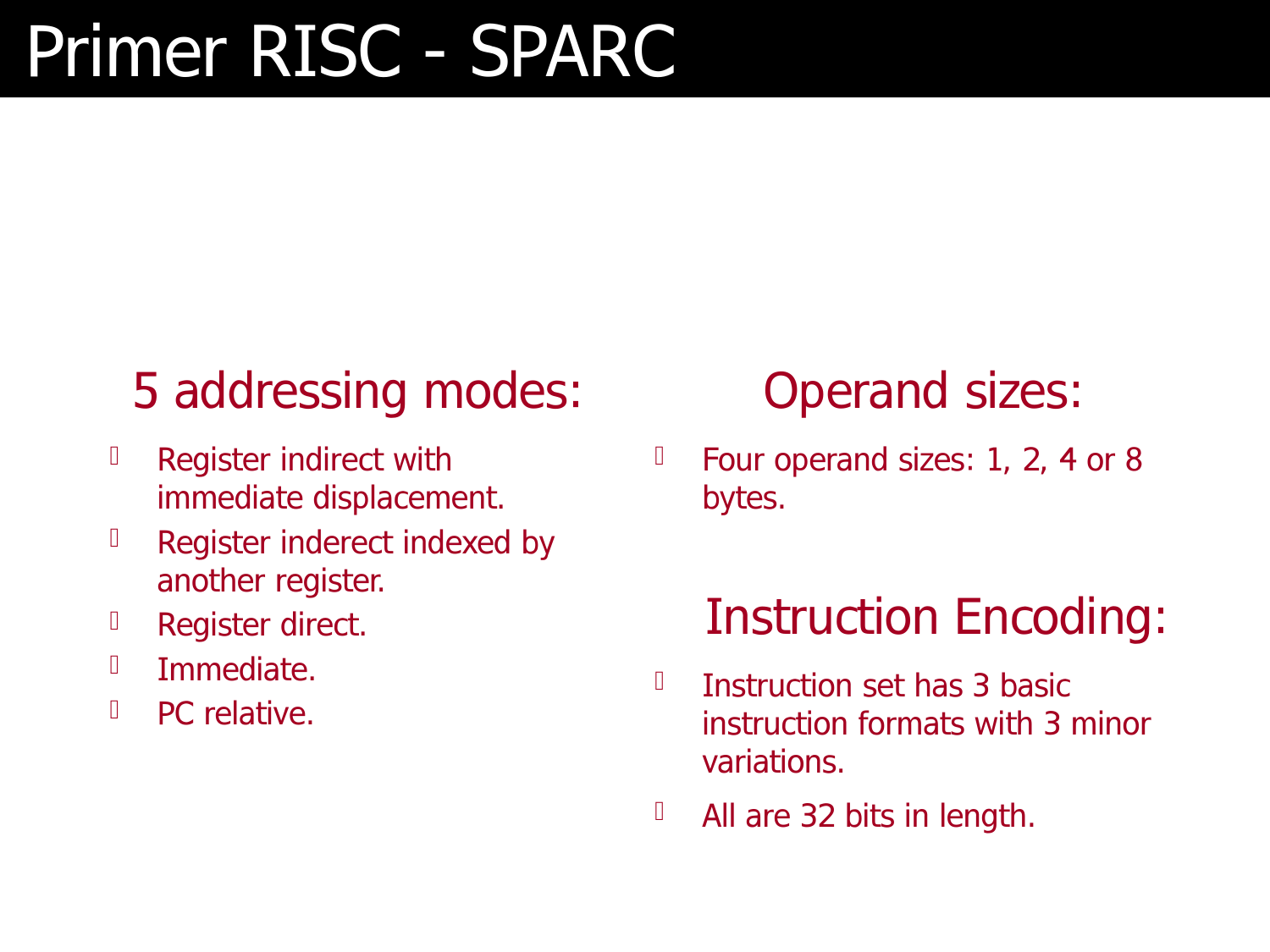

# Primer RISC - SPARC

5 addressing modes:

Register indirect with immediate displacement.
Register inderect indexed by another register.
Register direct.
Immediate.
PC relative.
Operand sizes:

Four operand sizes: 1, 2, 4 or 8 bytes.

  Instruction Encoding:

Instruction set has 3 basic instruction formats with 3 minor variations.

All are 32 bits in length.